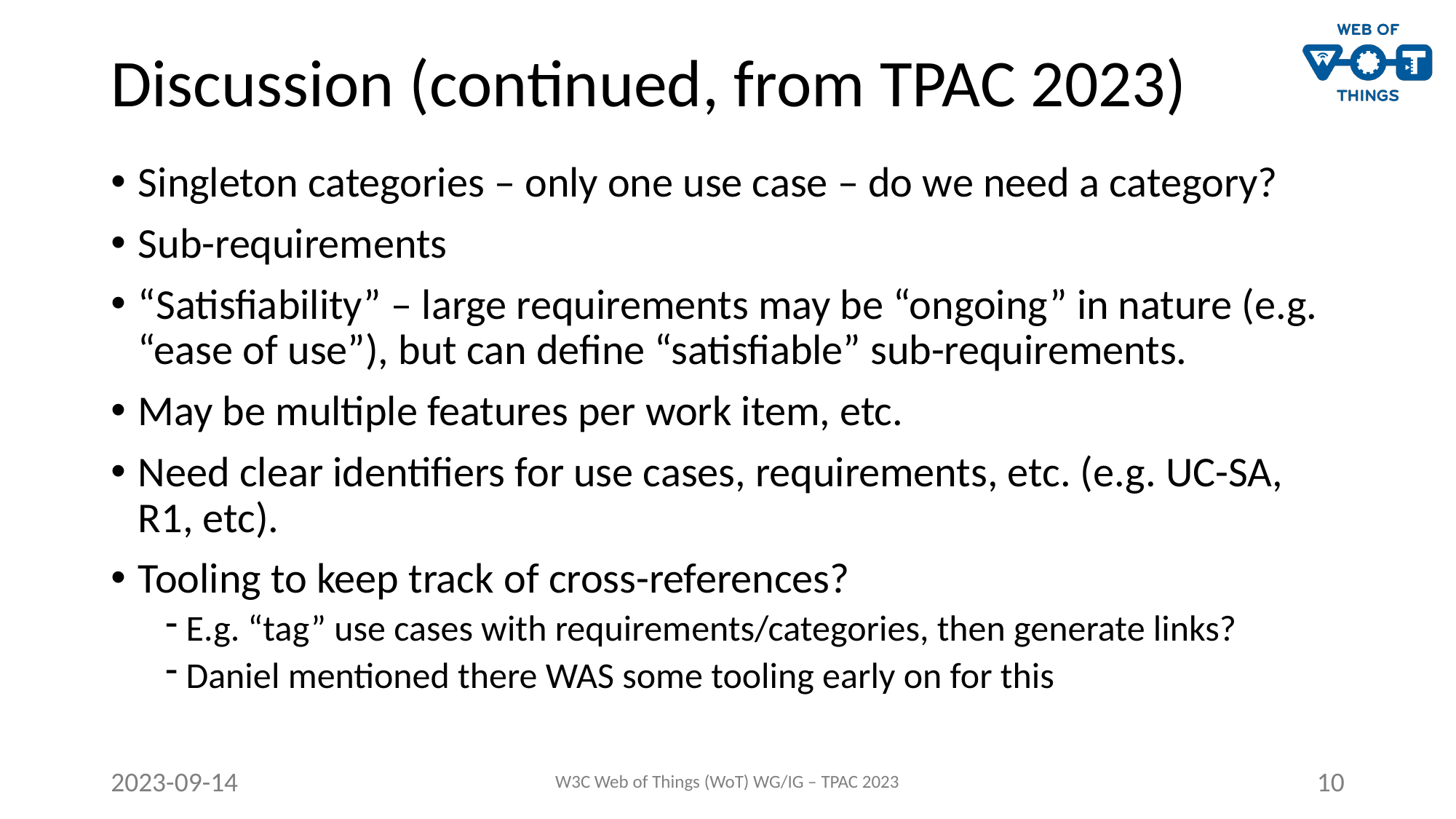

# Discussion (continued, from TPAC 2023)
Singleton categories – only one use case – do we need a category?
Sub-requirements
“Satisfiability” – large requirements may be “ongoing” in nature (e.g. “ease of use”), but can define “satisfiable” sub-requirements.
May be multiple features per work item, etc.
Need clear identifiers for use cases, requirements, etc. (e.g. UC-SA, R1, etc).
Tooling to keep track of cross-references?
E.g. “tag” use cases with requirements/categories, then generate links?
Daniel mentioned there WAS some tooling early on for this

2023-09-14
W3C Web of Things (WoT) WG/IG – TPAC 2023
10